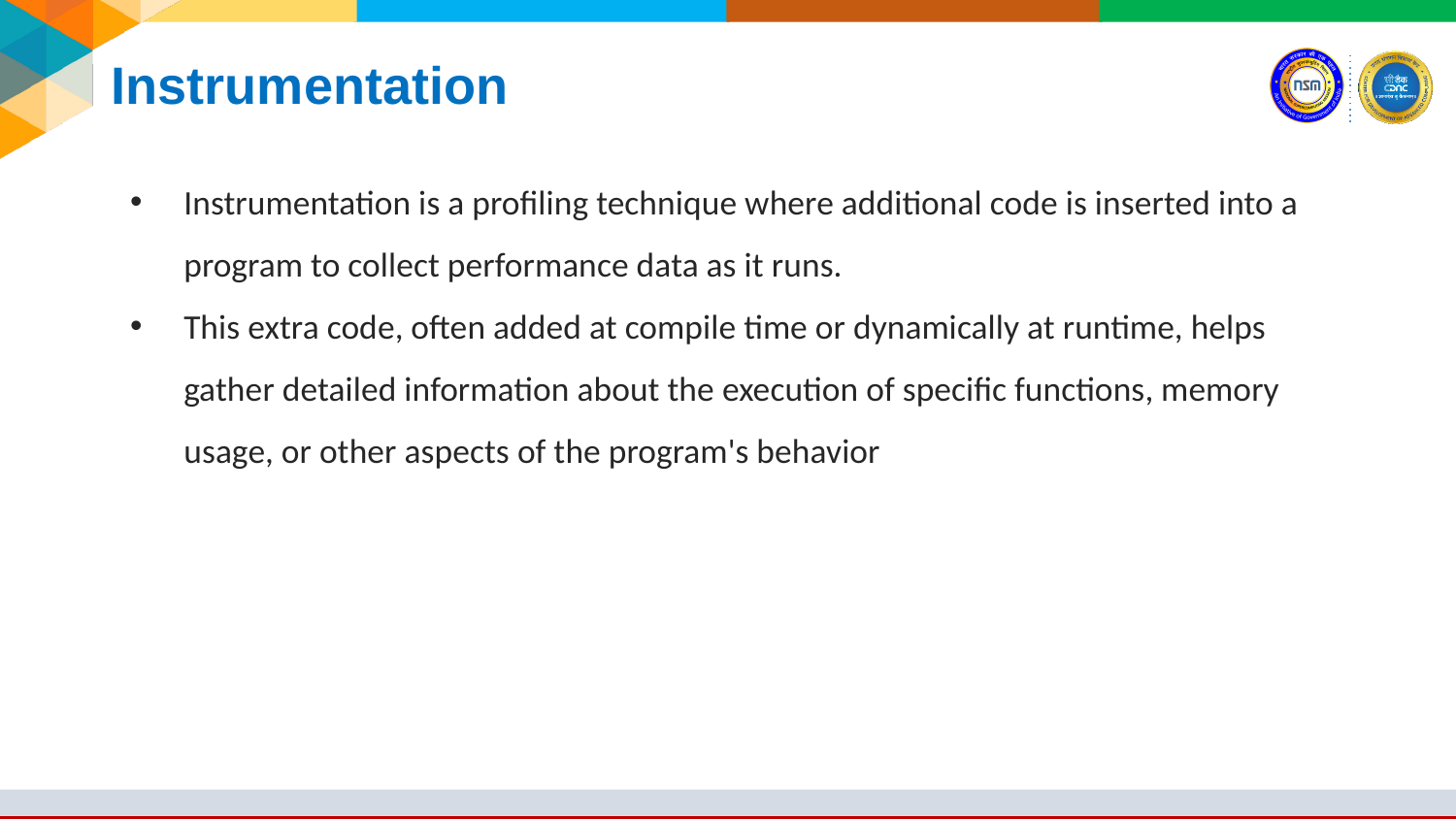

# Instrumentation
Instrumentation is a profiling technique where additional code is inserted into a program to collect performance data as it runs.
This extra code, often added at compile time or dynamically at runtime, helps gather detailed information about the execution of specific functions, memory usage, or other aspects of the program's behavior